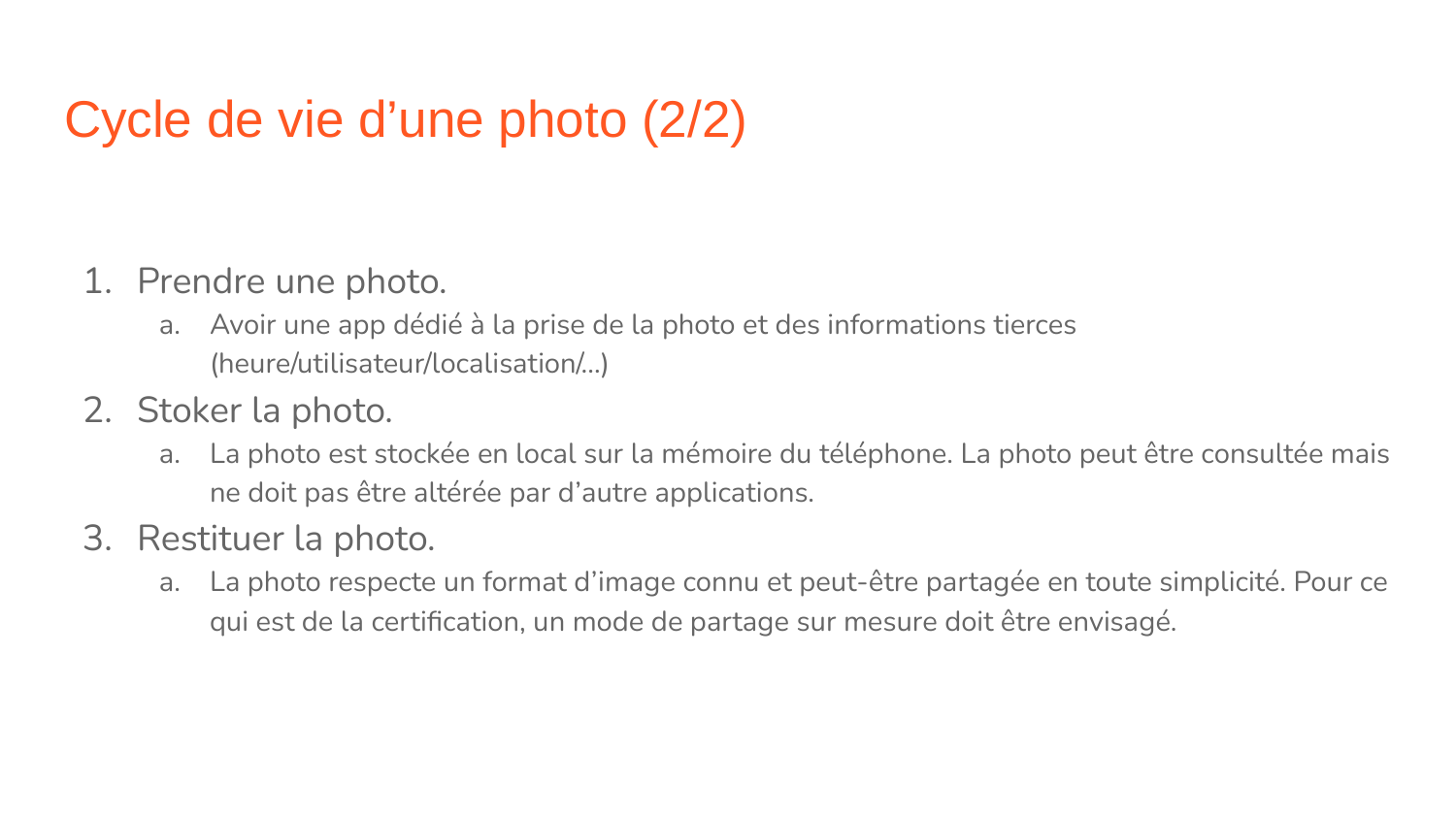

# Cycle de vie d’une photo (2/2)
Prendre une photo.
Avoir une app dédié à la prise de la photo et des informations tierces (heure/utilisateur/localisation/...)
Stoker la photo.
La photo est stockée en local sur la mémoire du téléphone. La photo peut être consultée mais ne doit pas être altérée par d’autre applications.
Restituer la photo.
La photo respecte un format d’image connu et peut-être partagée en toute simplicité. Pour ce qui est de la certification, un mode de partage sur mesure doit être envisagé.